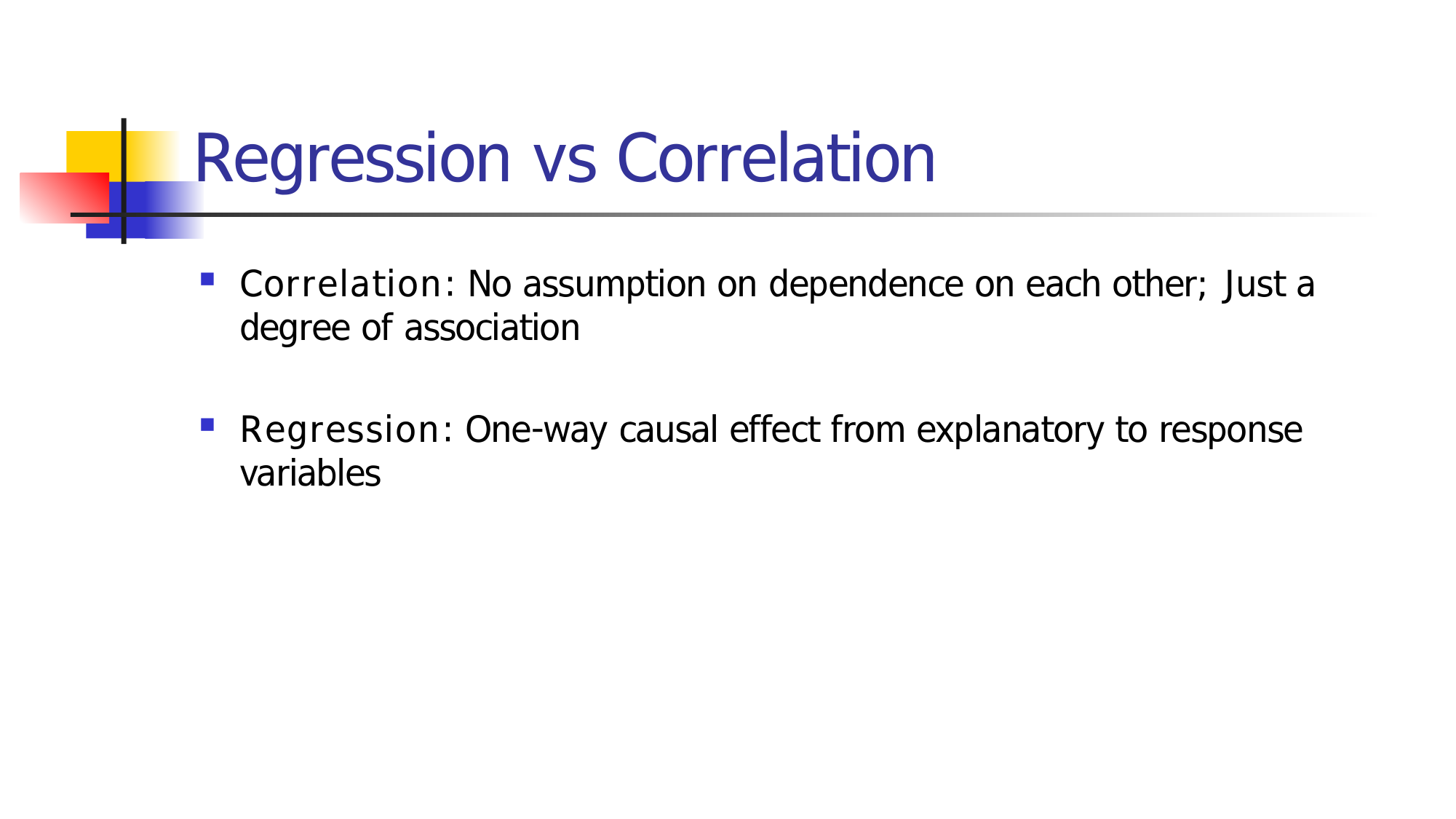

# Regression vs Correlation
Correlation: No assumption on dependence on each other; Just a degree of association

Regression: One-way causal effect from explanatory to response variables